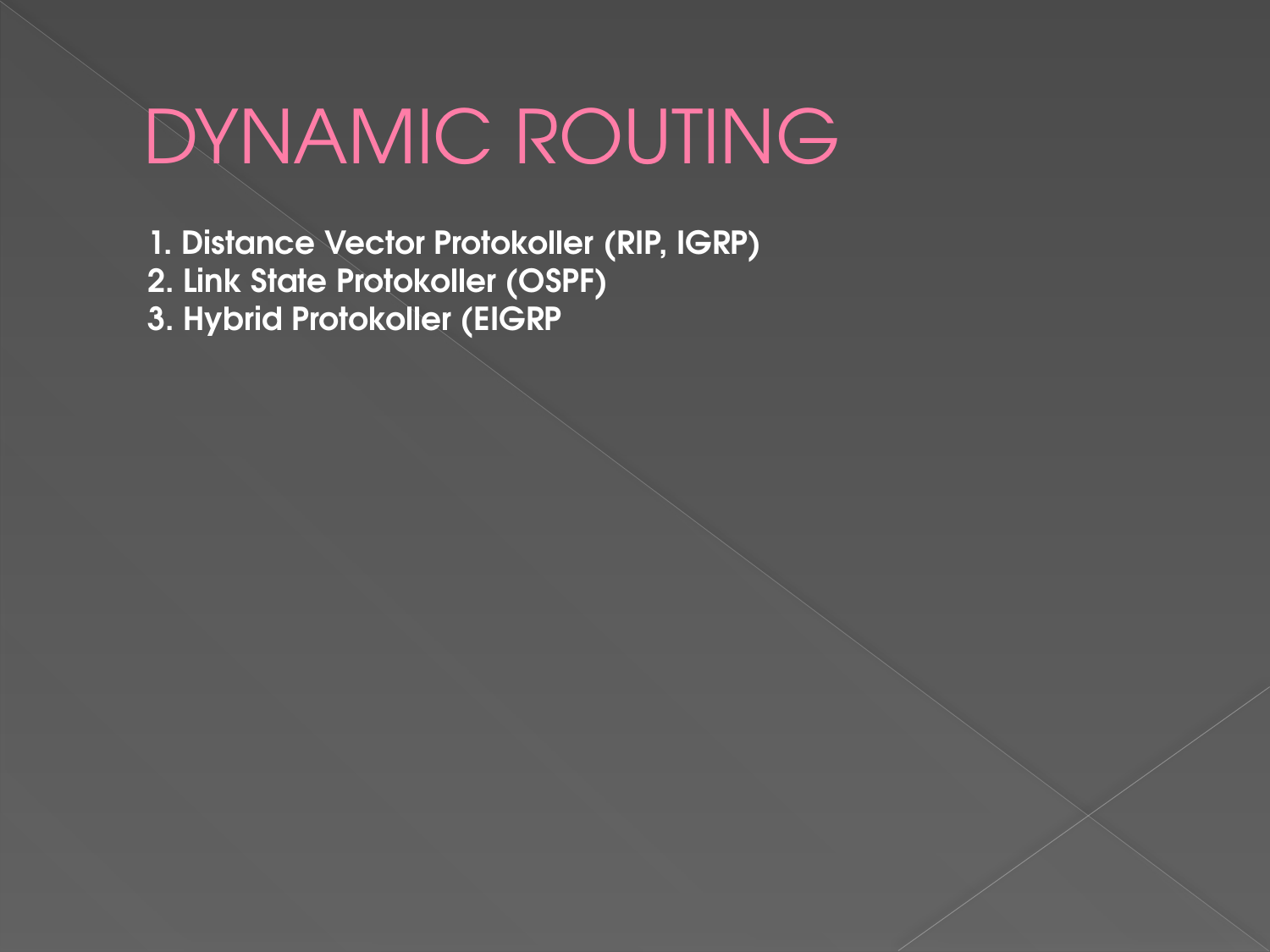

# DYNAMIC ROUTING
1. Distance Vector Protokoller (RIP, IGRP)
2. Link State Protokoller (OSPF)
3. Hybrid Protokoller (EIGRP